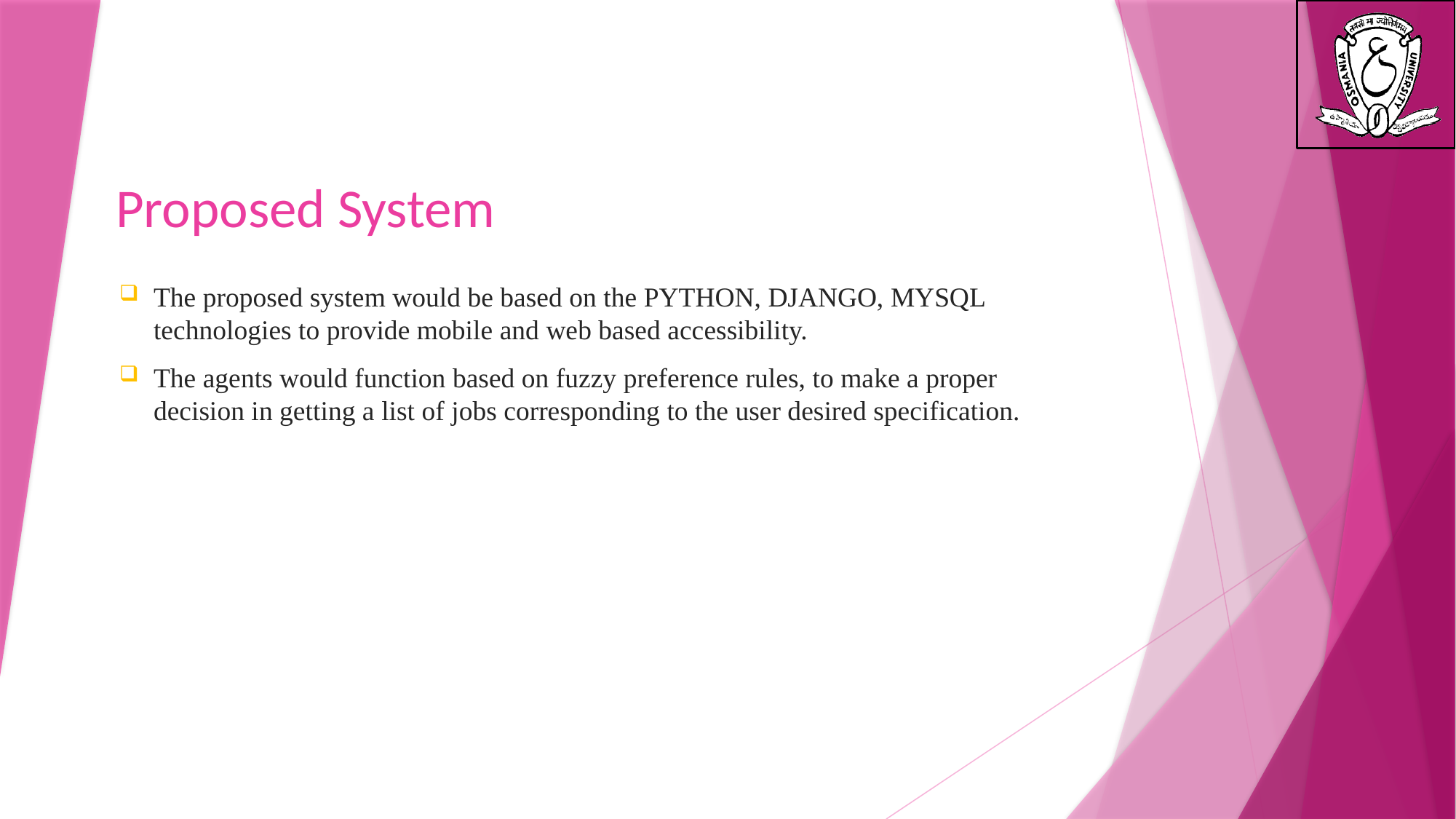

# Proposed System
The proposed system would be based on the PYTHON, DJANGO, MYSQL technologies to provide mobile and web based accessibility.
The agents would function based on fuzzy preference rules, to make a proper decision in getting a list of jobs corresponding to the user desired specification.